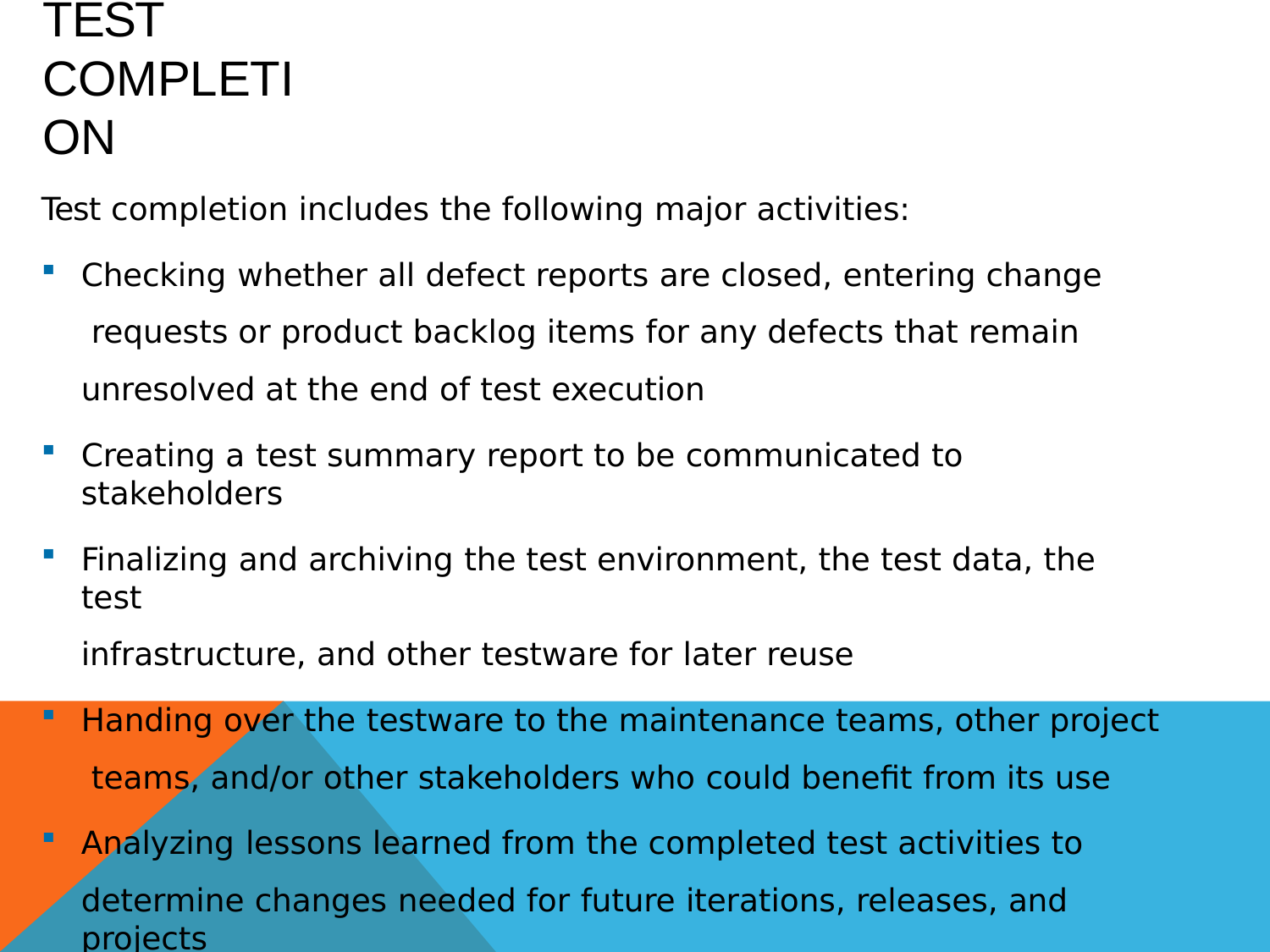

# Test Completion
Test completion includes the following major activities:
Checking whether all defect reports are closed, entering change  requests or product backlog items for any defects that remain  unresolved at the end of test execution
Creating a test summary report to be communicated to stakeholders
Finalizing and archiving the test environment, the test data, the test
infrastructure, and other testware for later reuse
Handing over the testware to the maintenance teams, other project  teams, and/or other stakeholders who could benefit from its use
Analyzing lessons learned from the completed test activities to
determine changes needed for future iterations, releases, and projects
Using the information gathered to improve test process maturity.